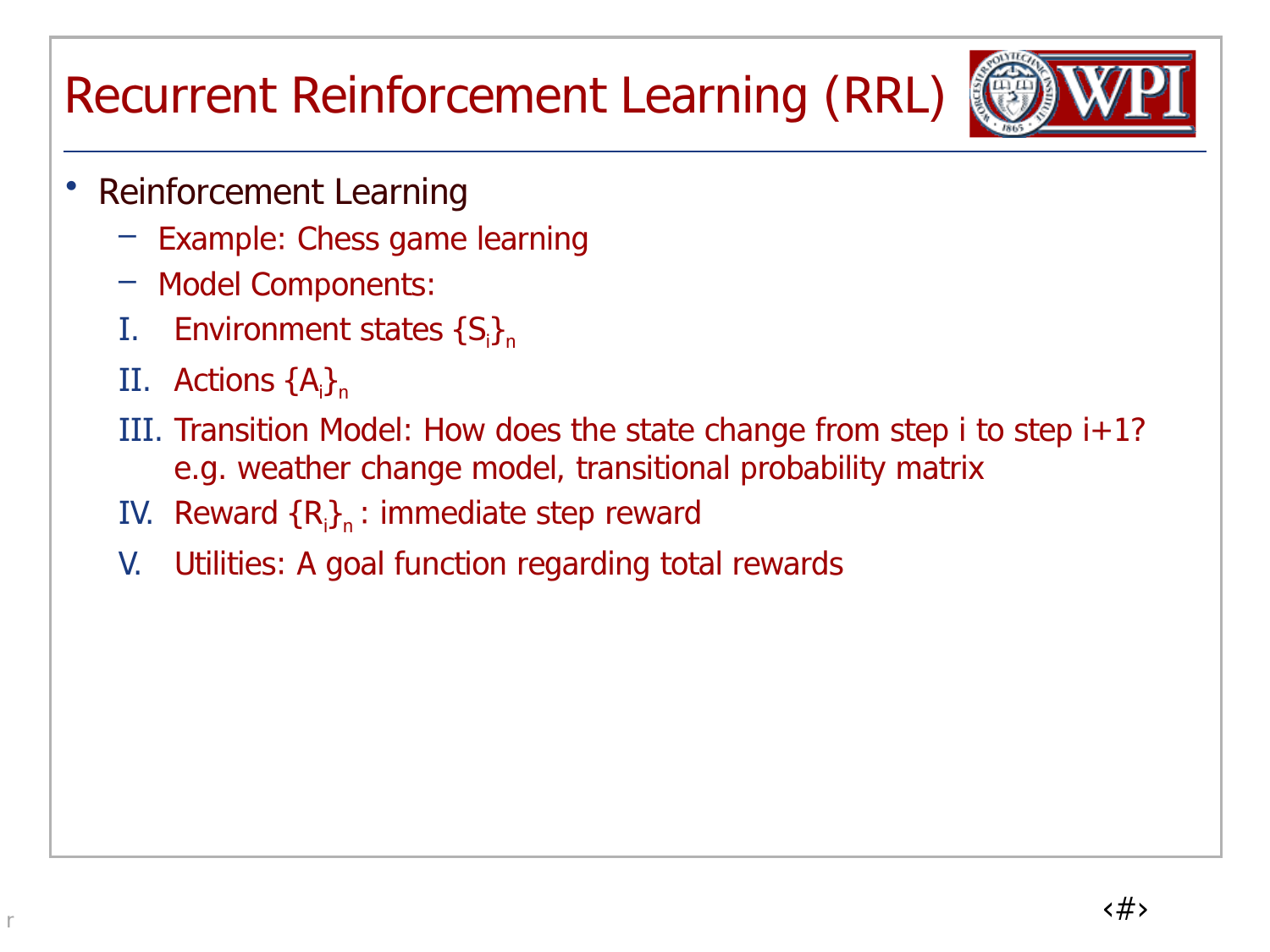

# Recurrent Reinforcement Learning (RRL)
Reinforcement Learning
Example: Chess game learning
Model Components:
Environment states {Si}n
Actions {Ai}n
Transition Model: How does the state change from step i to step i+1? e.g. weather change model, transitional probability matrix
Reward {Ri}n : immediate step reward
Utilities: A goal function regarding total rewards

r